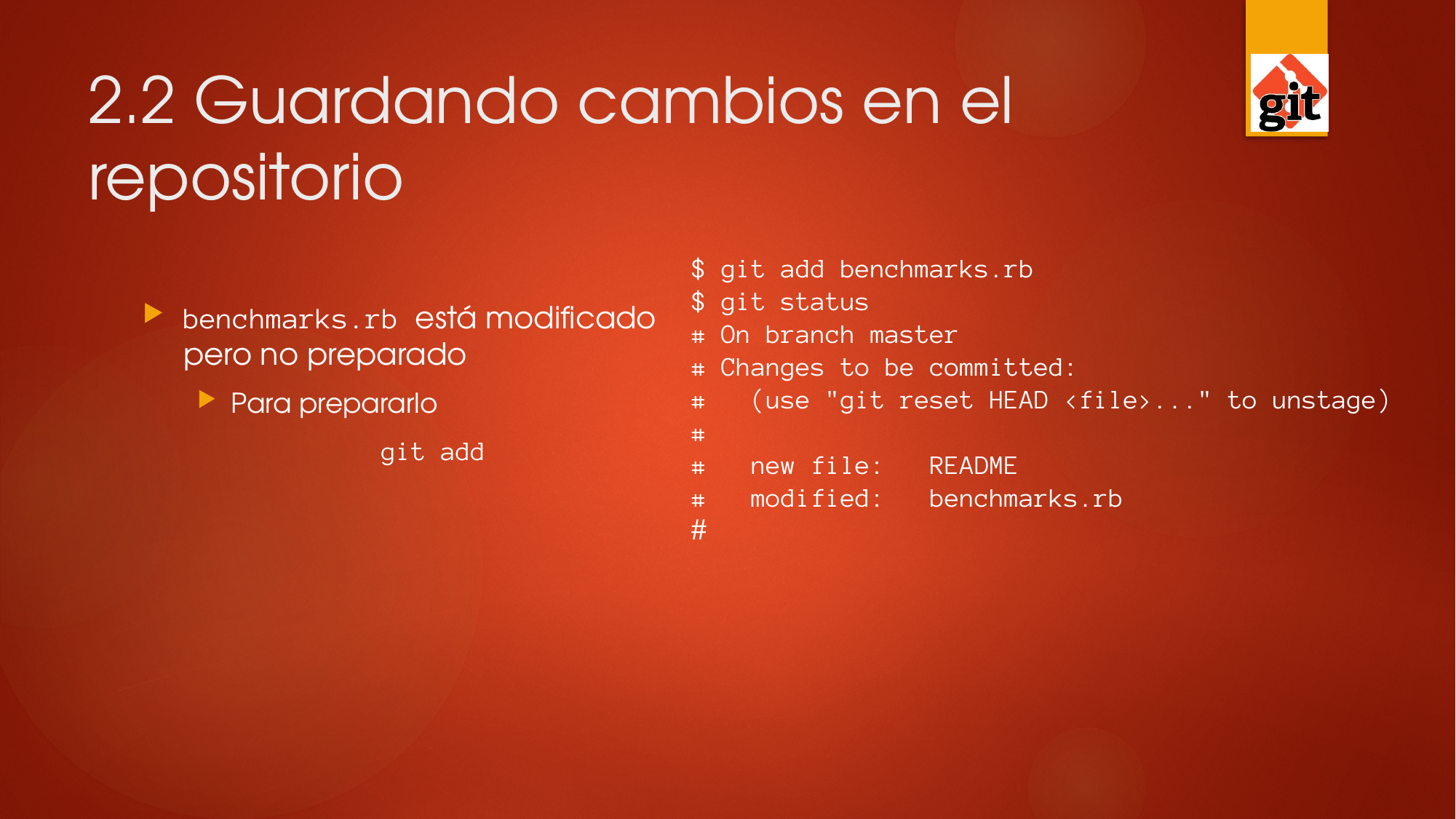

# 2.2 Guardando cambios en el repositorio

benchmarks.rb está modificado pero no preparado
Para prepararlo
git add

$ git add benchmarks.rb
$ git status
# On branch master
# Changes to be committed:
#   (use "git reset HEAD <file>..." to unstage)
#
#   new file:   README
#   modified:   benchmarks.rb
#